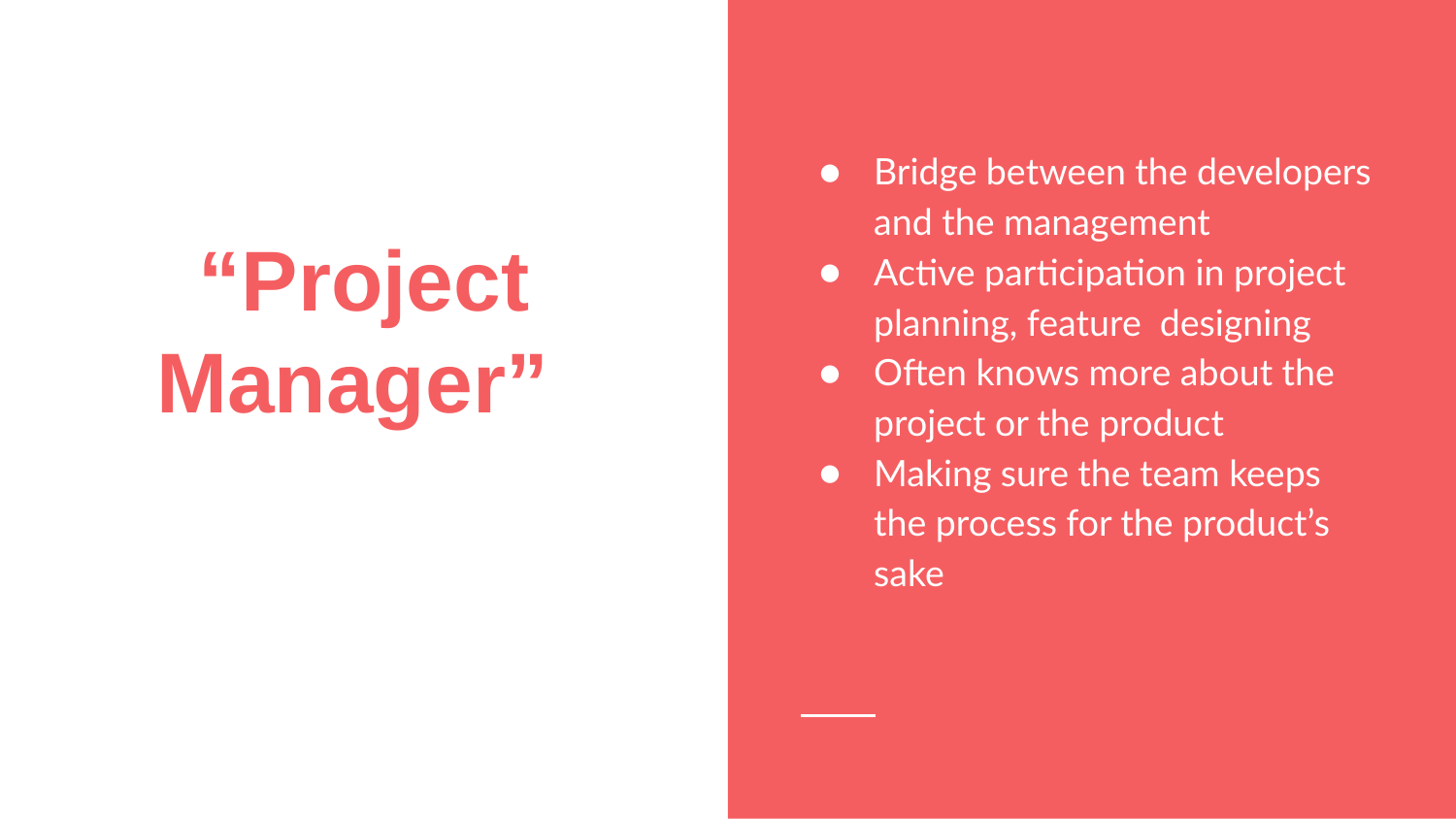

Bridge between the developers and the management
Active participation in project planning, feature  designing
Often knows more about the project or the product
Making sure the team keeps the process for the product’s sake

# “Project Manager”